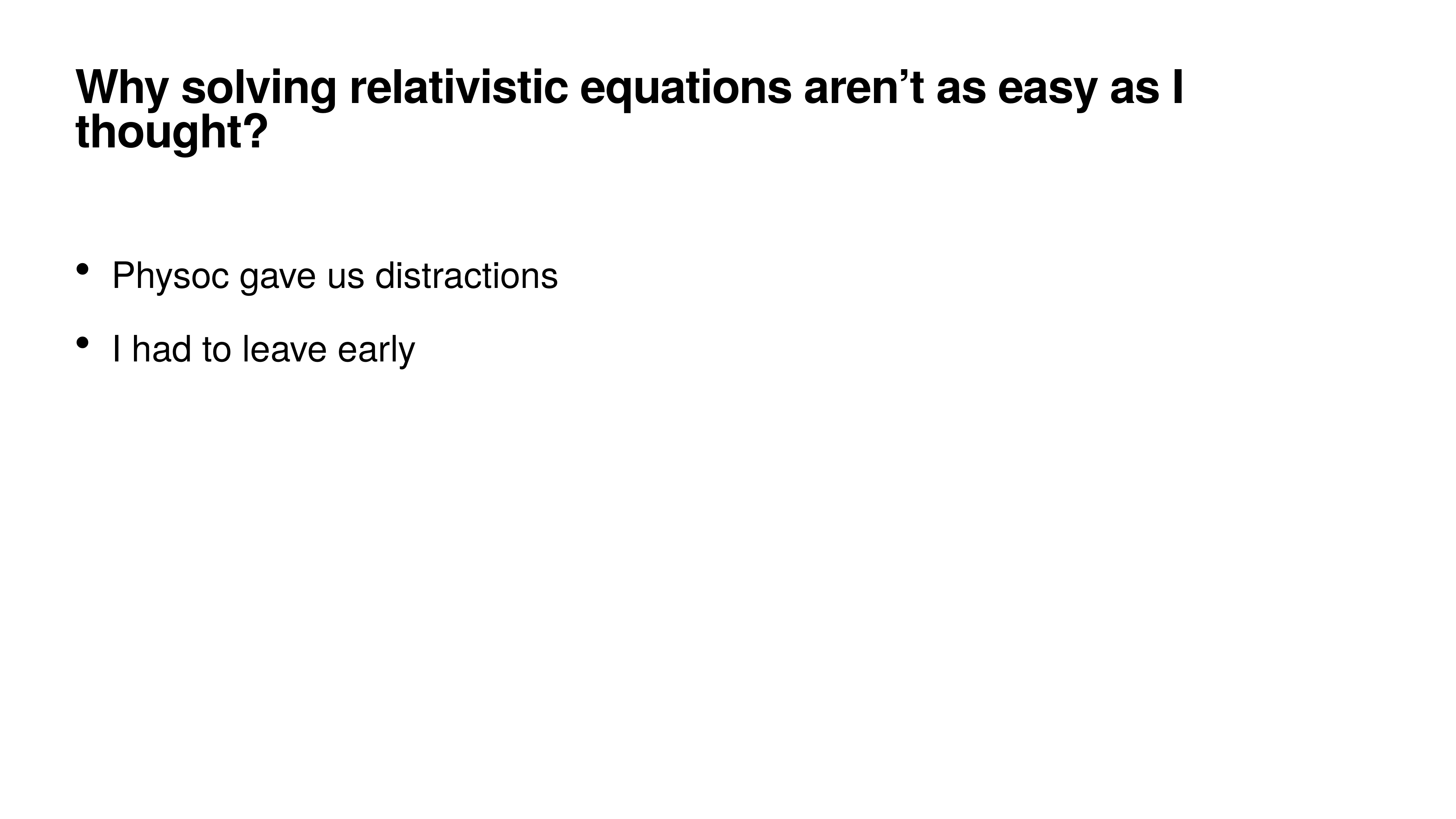

# Why solving relativistic equations aren’t as easy as I thought?
Physoc gave us distractions
I had to leave early